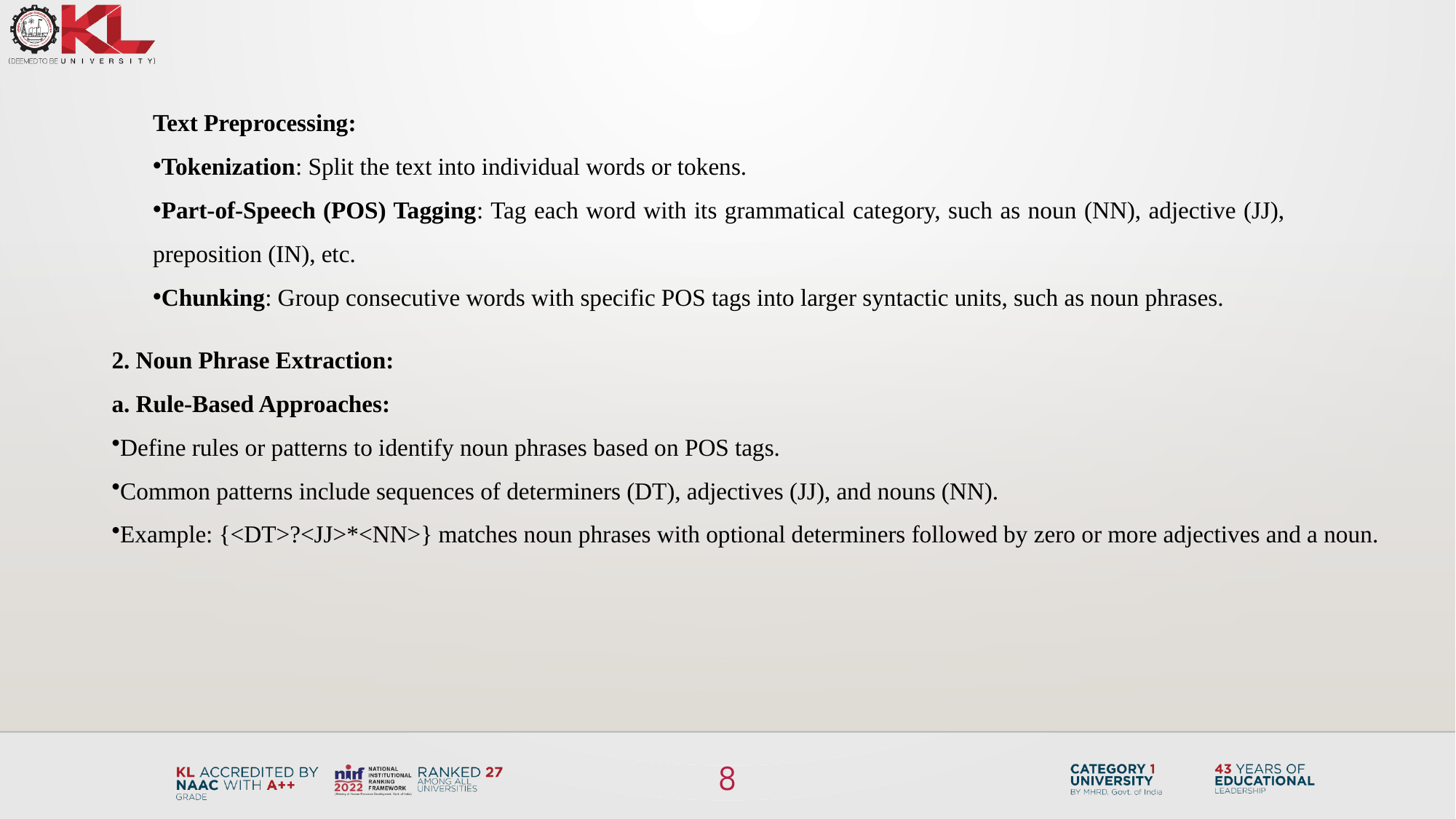

Text Preprocessing:
Tokenization: Split the text into individual words or tokens.
Part-of-Speech (POS) Tagging: Tag each word with its grammatical category, such as noun (NN), adjective (JJ), preposition (IN), etc.
Chunking: Group consecutive words with specific POS tags into larger syntactic units, such as noun phrases.

2. Noun Phrase Extraction:
a. Rule-Based Approaches:
Define rules or patterns to identify noun phrases based on POS tags.
Common patterns include sequences of determiners (DT), adjectives (JJ), and nouns (NN).
Example: {<DT>?<JJ>*<NN>} matches noun phrases with optional determiners followed by zero or more adjectives and a noun.

8